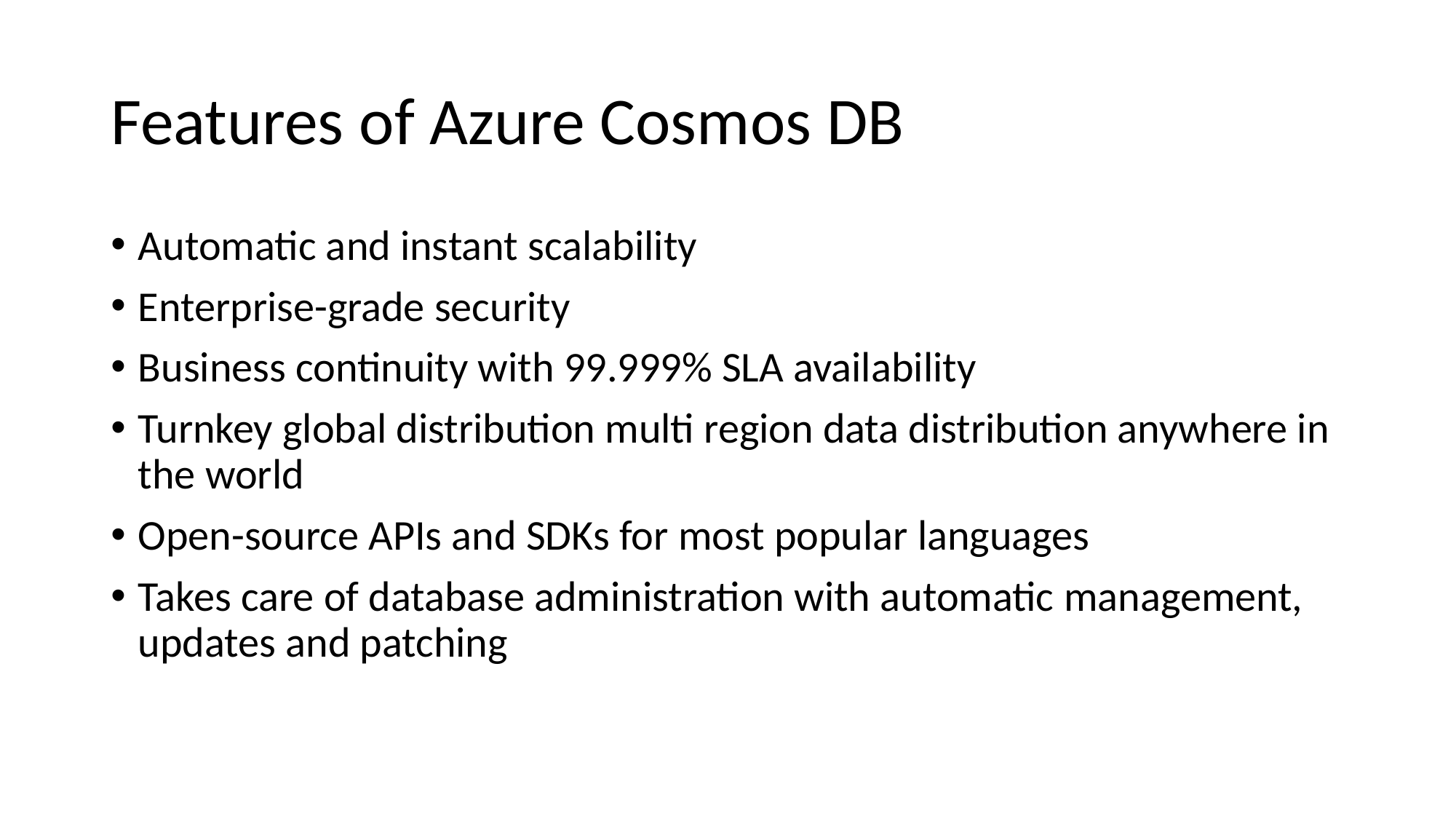

# Features of Azure Cosmos DB
Automatic and instant scalability
Enterprise-grade security
Business continuity with 99.999% SLA availability
Turnkey global distribution multi region data distribution anywhere in the world
Open-source APIs and SDKs for most popular languages
Takes care of database administration with automatic management, updates and patching